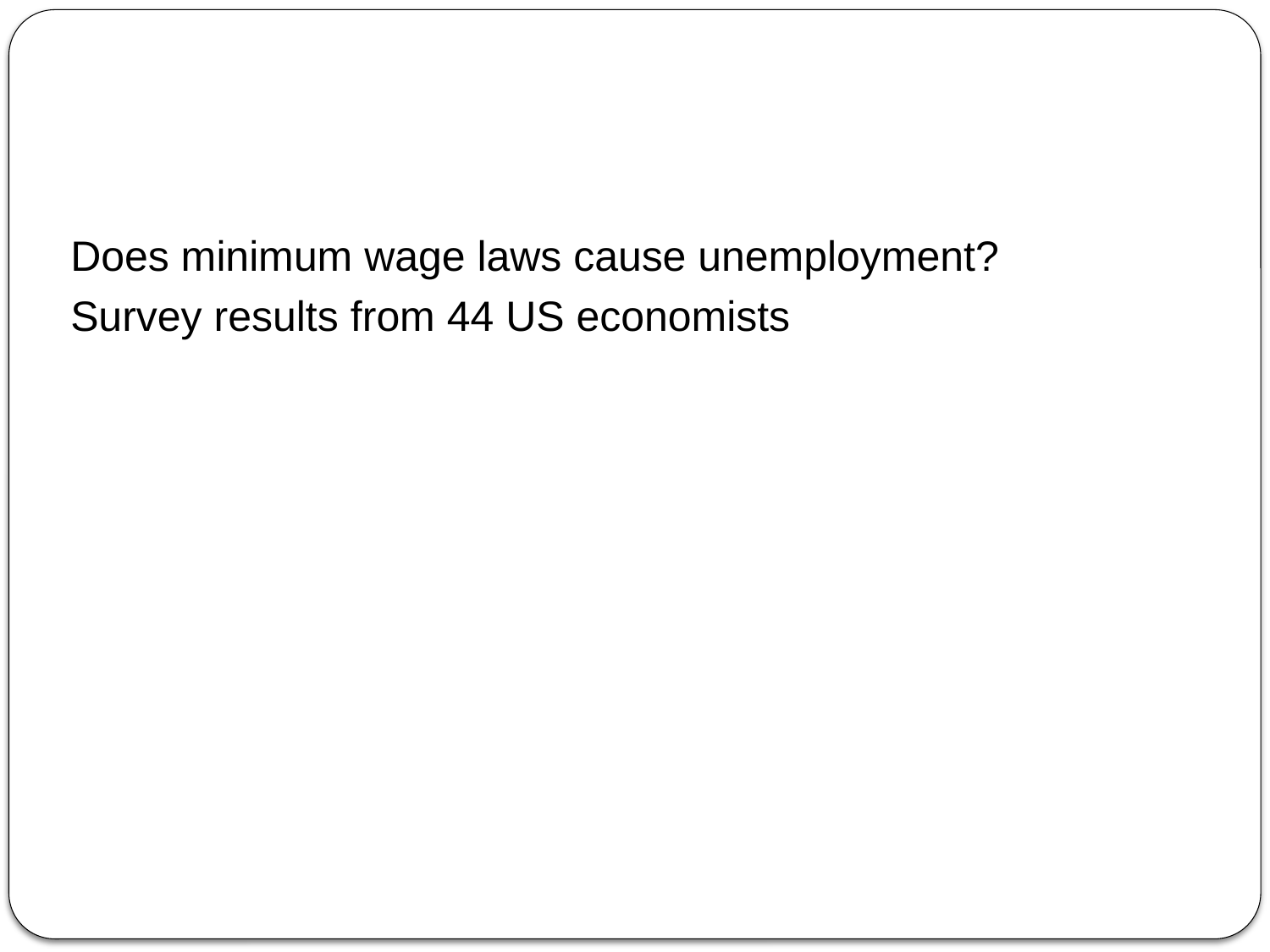

#
Does minimum wage laws cause unemployment?
Survey results from 44 US economists